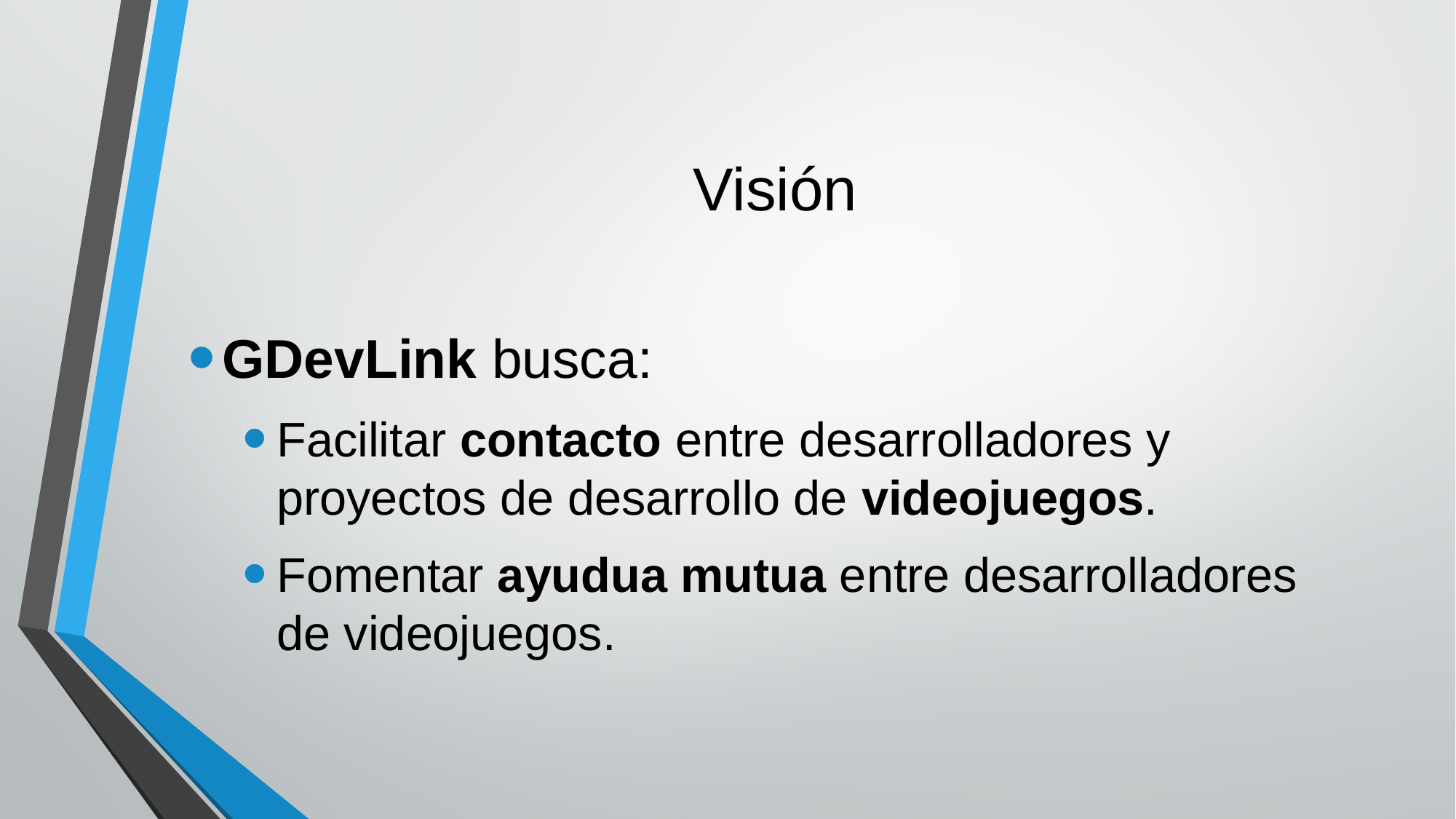

# Visión
GDevLink busca:
Facilitar contacto entre desarrolladores y proyectos de desarrollo de videojuegos.
Fomentar ayudua mutua entre desarrolladores de videojuegos.